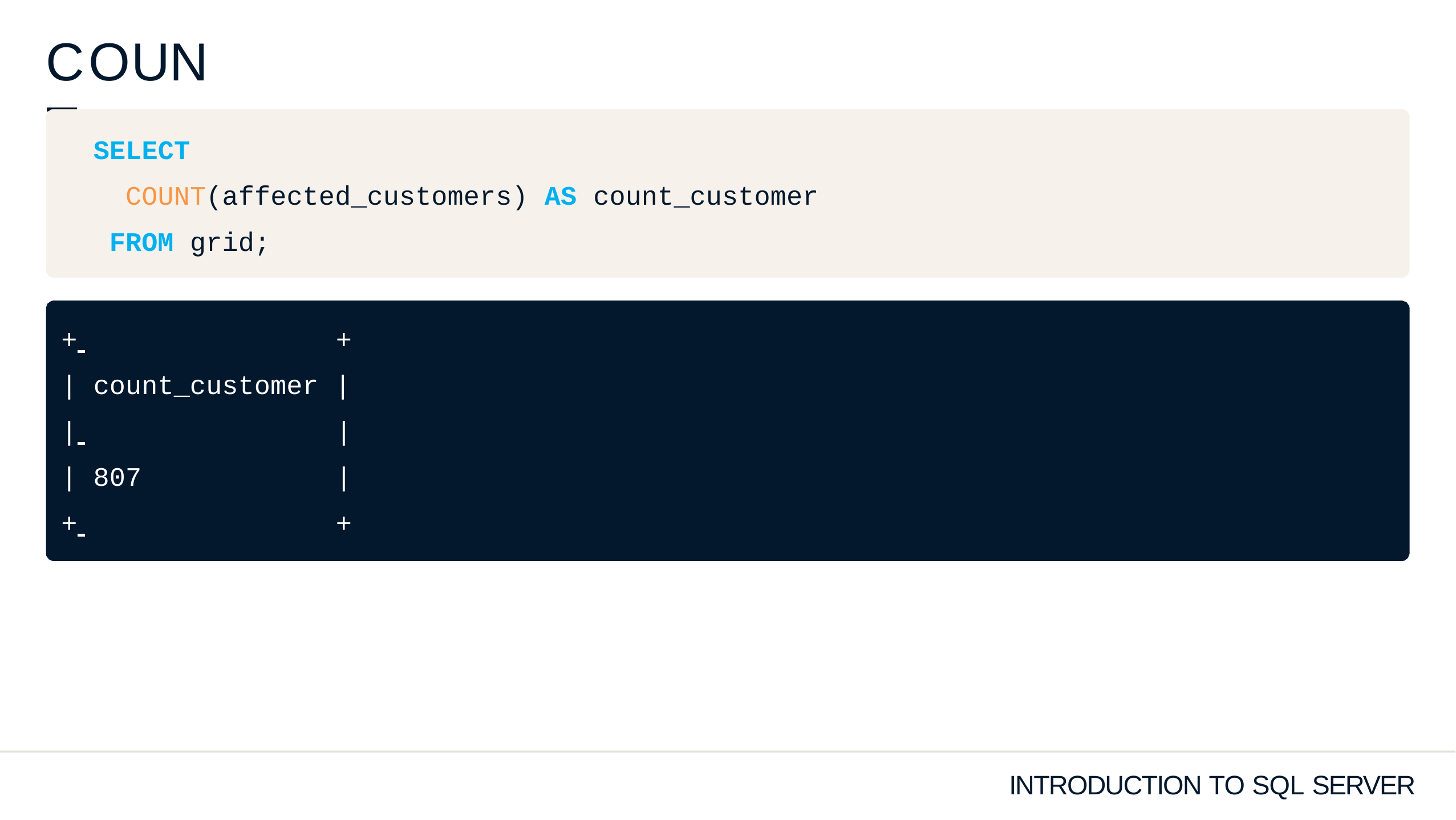

# COUNT

  SELECT
  COUNT(affected_customers) AS count_customer
 FROM grid;

+ 	+
| count_customer |
| 	|
| 807	|
+ 	+
INTRODUCTION TO SQL SERVER